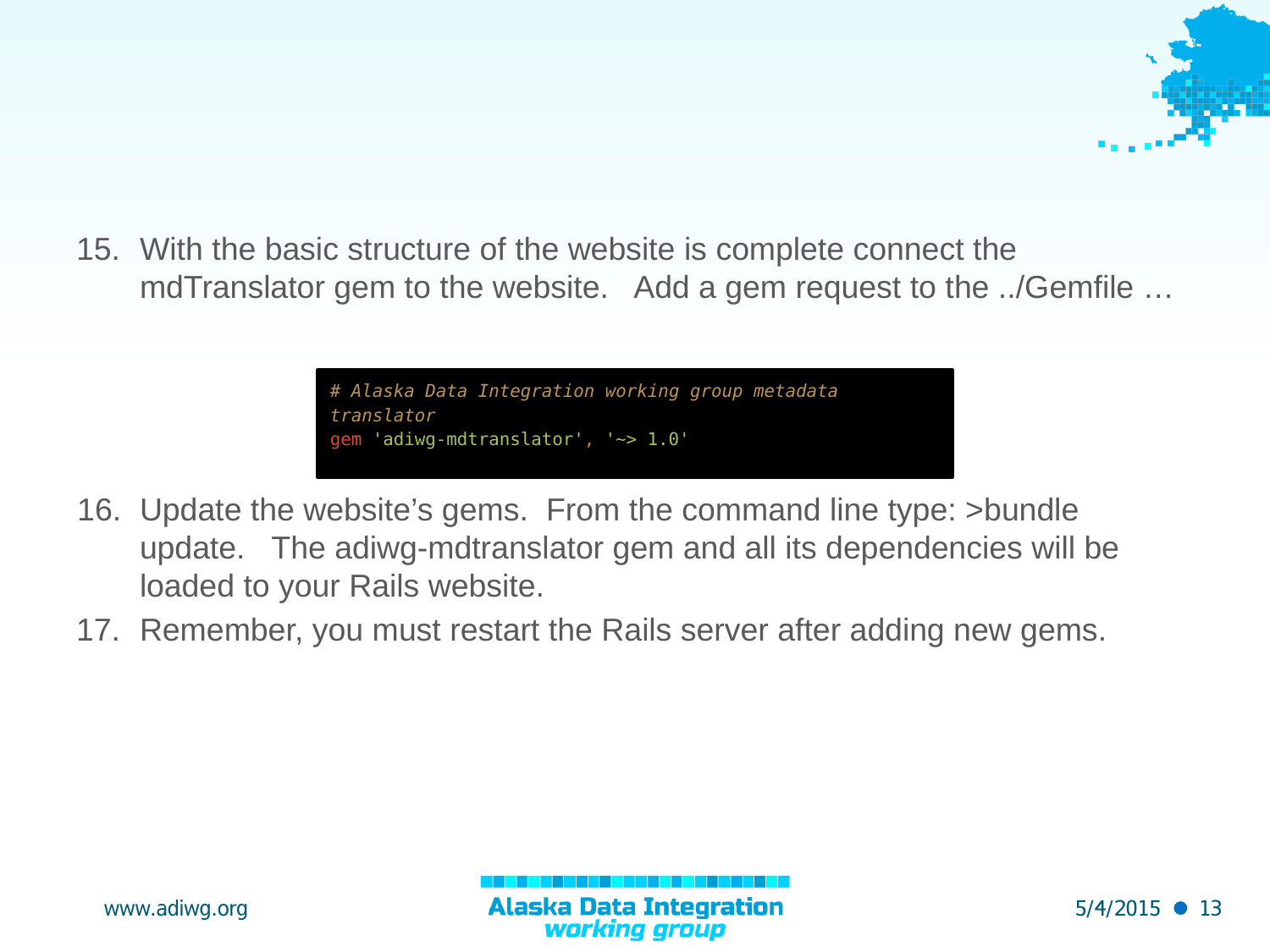

#
With the basic structure of the website is complete connect the mdTranslator gem to the website.   Add a gem request to the ../Gemfile …

Update the website’s gems.  From the command line type: >bundle update.   The adiwg-mdtranslator gem and all its dependencies will be loaded to your Rails website.
Remember, you must restart the Rails server after adding new gems.

# Alaska Data Integration working group metadata translator gem 'adiwg-mdtranslator', '~> 1.0'
www.adiwg.org
5/4/2015
13